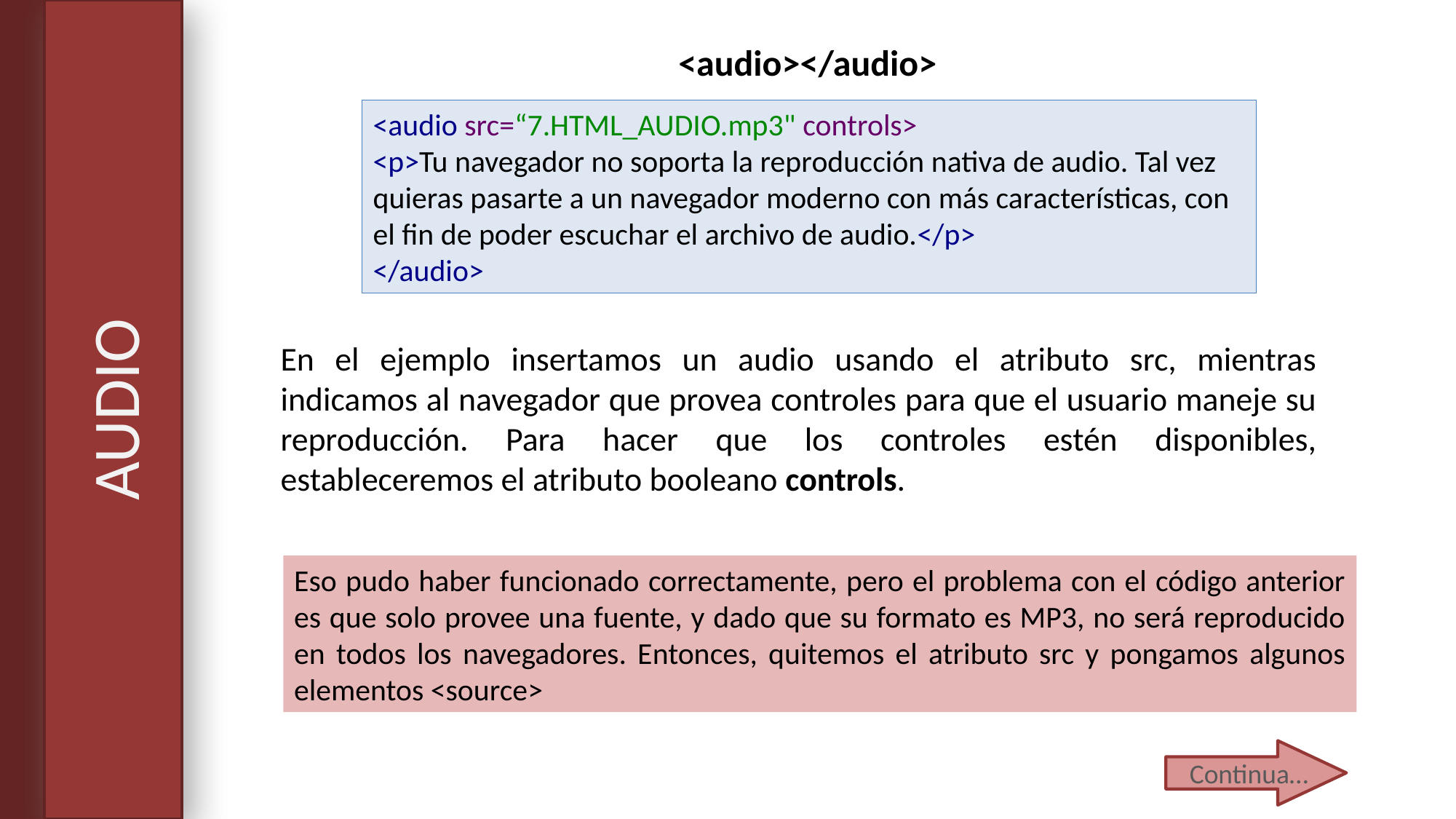

<audio></audio>
<audio src=“7.HTML_AUDIO.mp3" controls>
<p>Tu navegador no soporta la reproducción nativa de audio. Tal vez quieras pasarte a un navegador moderno con más características, con el fin de poder escuchar el archivo de audio.</p>
</audio>
En el ejemplo insertamos un audio usando el atributo src, mientras indicamos al navegador que provea controles para que el usuario maneje su reproducción. Para hacer que los controles estén disponibles, estableceremos el atributo booleano controls.
# AUDIO
Eso pudo haber funcionado correctamente, pero el problema con el código anterior es que solo provee una fuente, y dado que su formato es MP3, no será reproducido en todos los navegadores. Entonces, quitemos el atributo src y pongamos algunos elementos <source>

Continua…